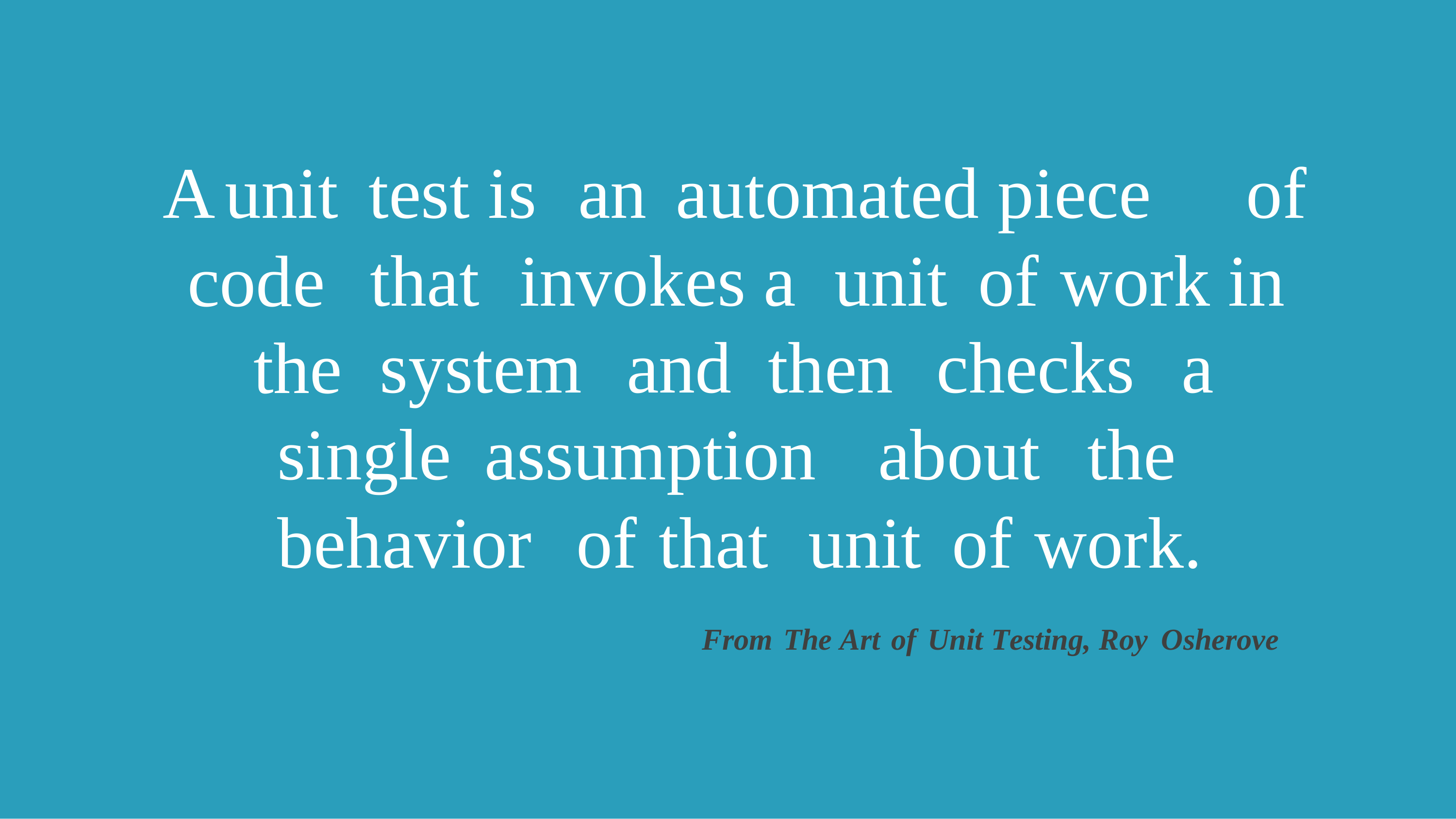

A
unit
test is
an
automated piece
of
code
the
that
invokes a
unit
of
work
in
system
and
then
checks
a
single
assumption
about
the
behavior
of
that
unit
of
work.
From The Art of Unit Testing, Roy Osherove